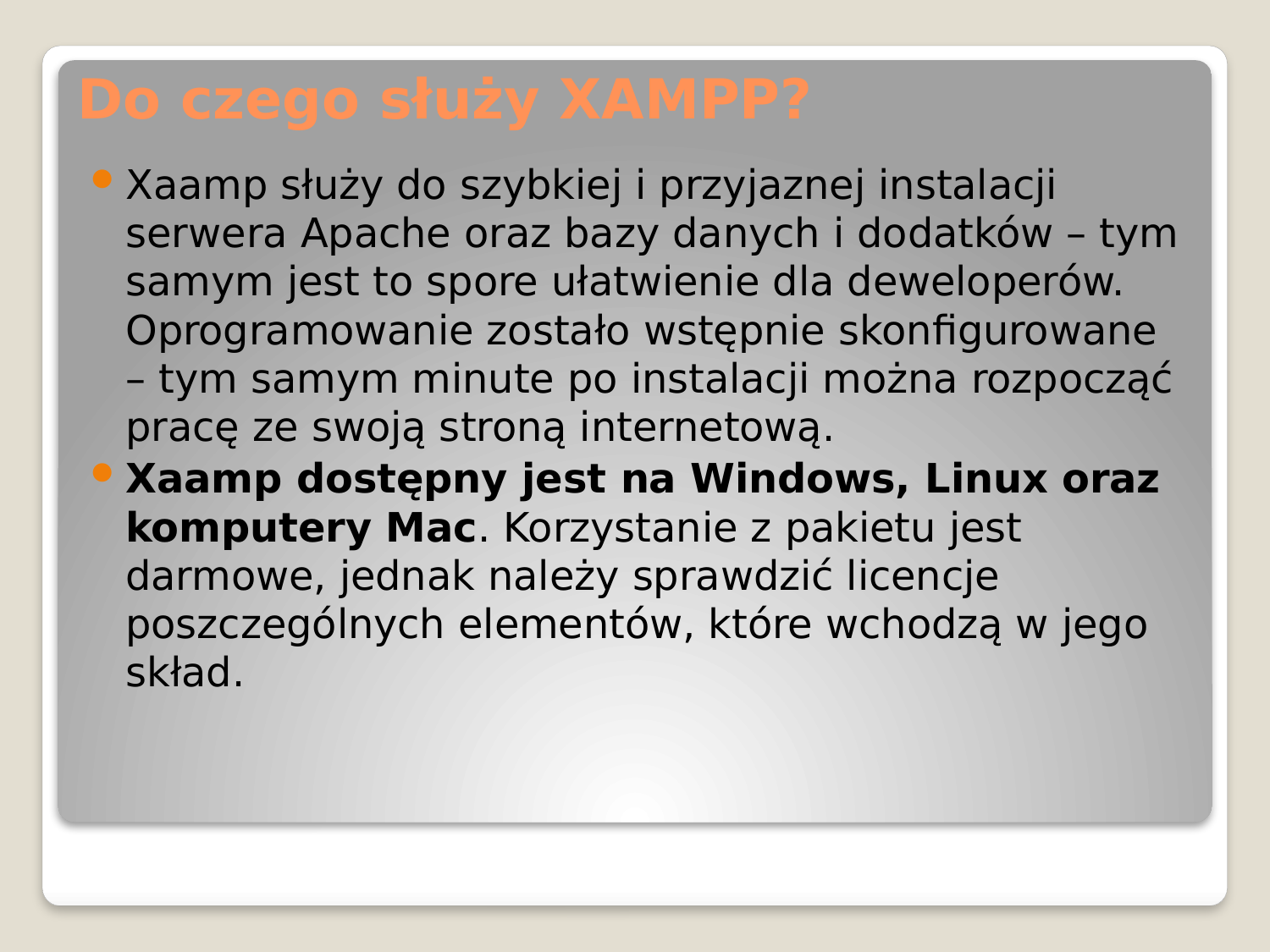

# Do czego służy XAMPP?
Xaamp służy do szybkiej i przyjaznej instalacji serwera Apache oraz bazy danych i dodatków – tym samym jest to spore ułatwienie dla deweloperów. Oprogramowanie zostało wstępnie skonfigurowane – tym samym minute po instalacji można rozpocząć pracę ze swoją stroną internetową.
Xaamp dostępny jest na Windows, Linux oraz komputery Mac. Korzystanie z pakietu jest darmowe, jednak należy sprawdzić licencje poszczególnych elementów, które wchodzą w jego skład.